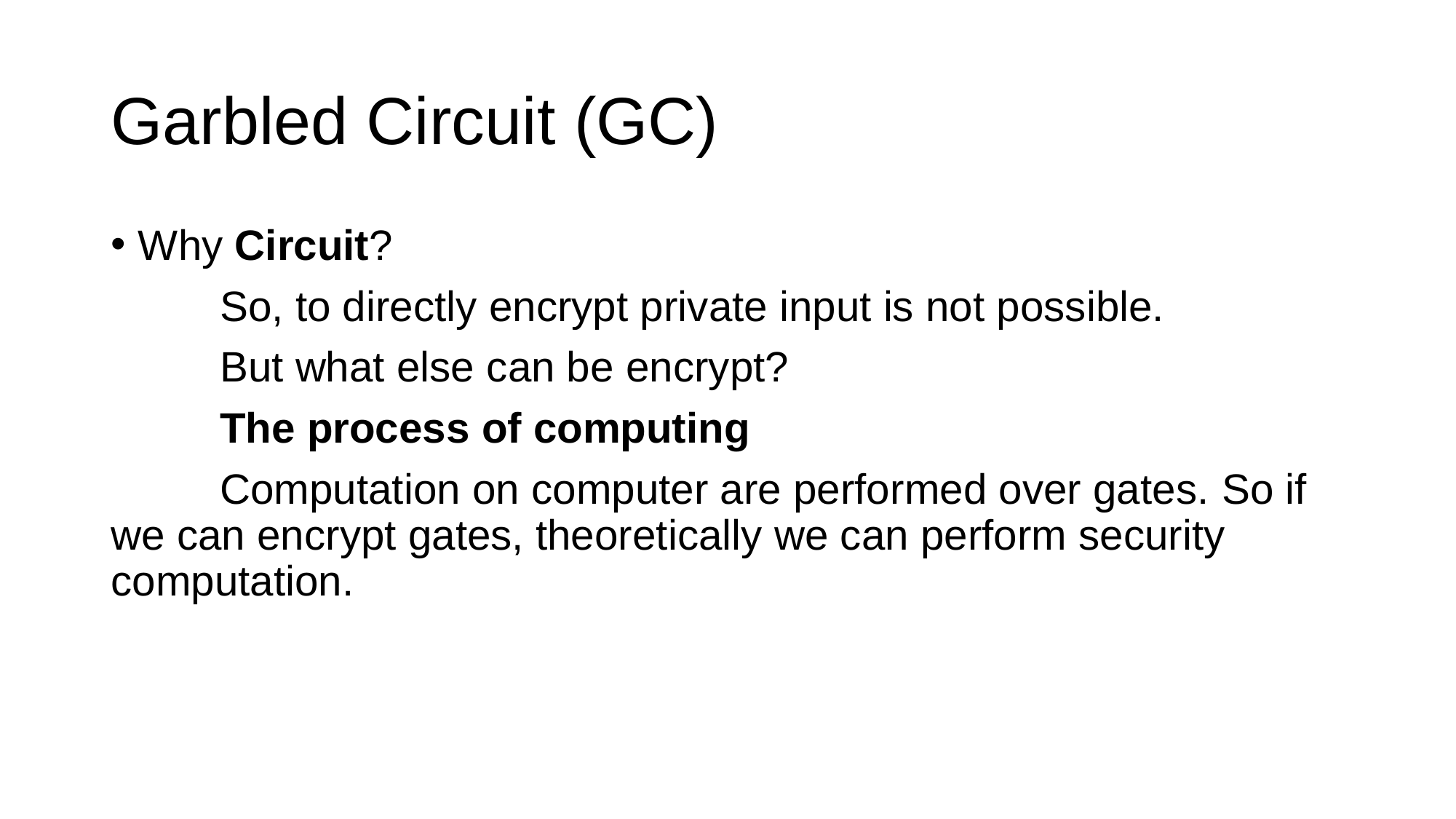

# Garbled Circuit (GC)
Why Circuit?
	So, to directly encrypt private input is not possible.
	But what else can be encrypt?
	The process of computing
	Computation on computer are performed over gates. So if we can encrypt gates, theoretically we can perform security computation.